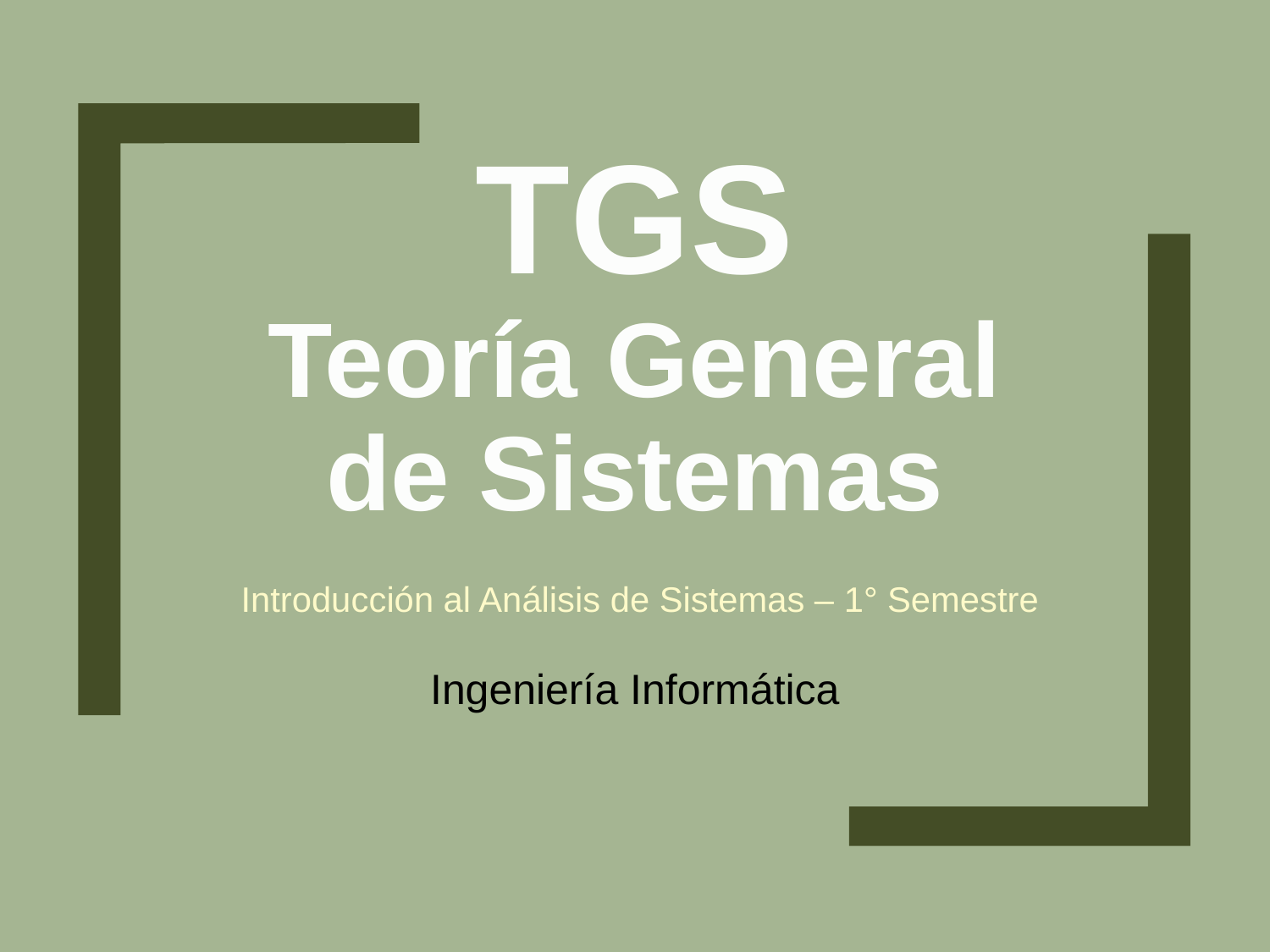

# TGS Teoría General de Sistemas
Introducción al Análisis de Sistemas – 1° Semestre
Ingeniería Informática